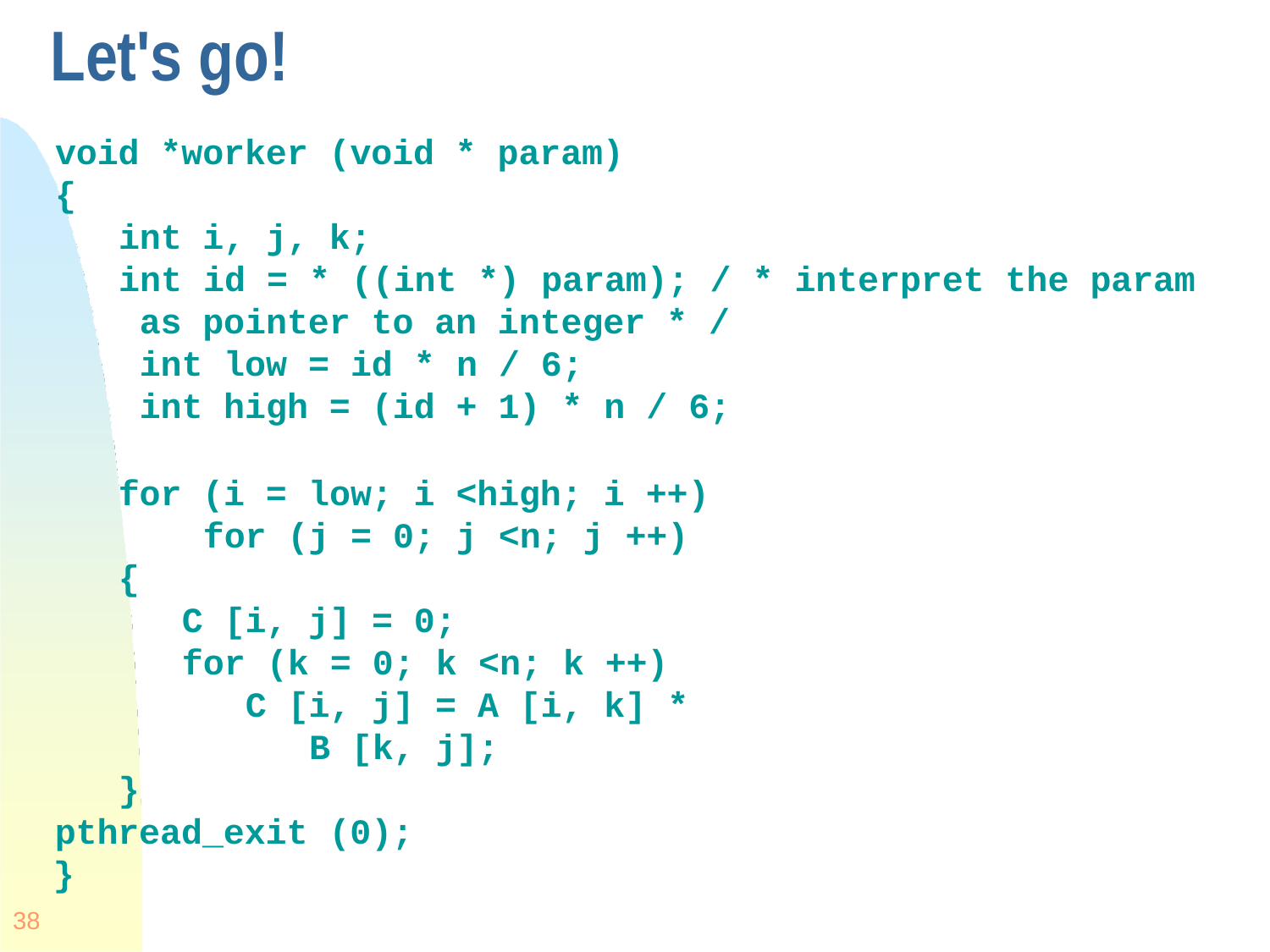

# Let's go!
void *worker (void * param)
{
int i, j, k;
int id = * ((int *) param); / * interpret the param
as pointer to an integer * /  int low = id * n / 6;
int high = (id + 1) * n / 6;

for (i = low; i <high; i ++)  for (j = 0; j <n; j ++)
{
C [i, j] = 0;
for (k = 0; k <n; k ++)
C [i, j] = A [i, k] * B [k, j];
}
pthread_exit (0);
}
38